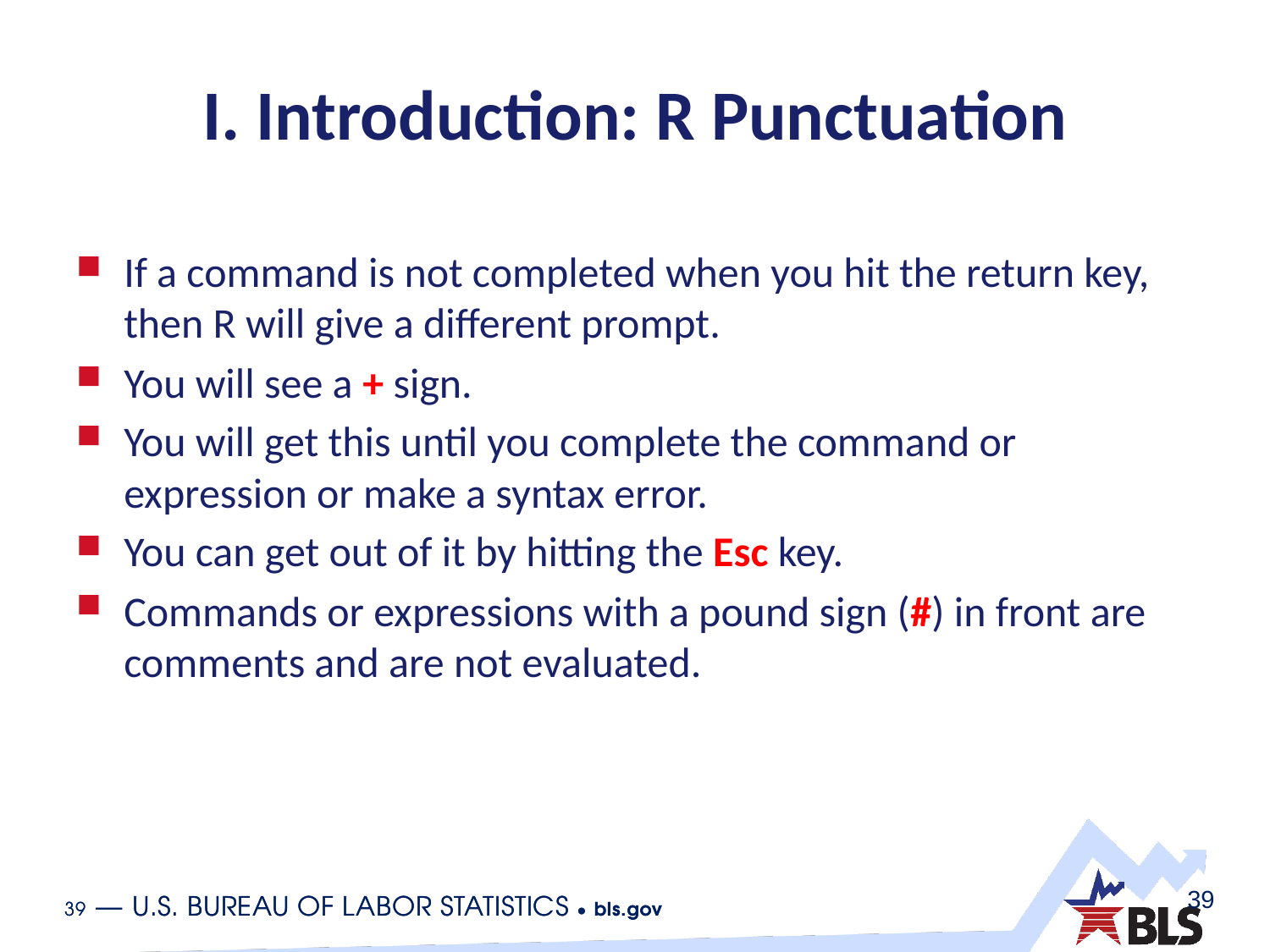

# I. Introduction: R Punctuation
If a command is not completed when you hit the return key, then R will give a different prompt.
You will see a + sign.
You will get this until you complete the command or expression or make a syntax error.
You can get out of it by hitting the Esc key.
Commands or expressions with a pound sign (#) in front are comments and are not evaluated.
39